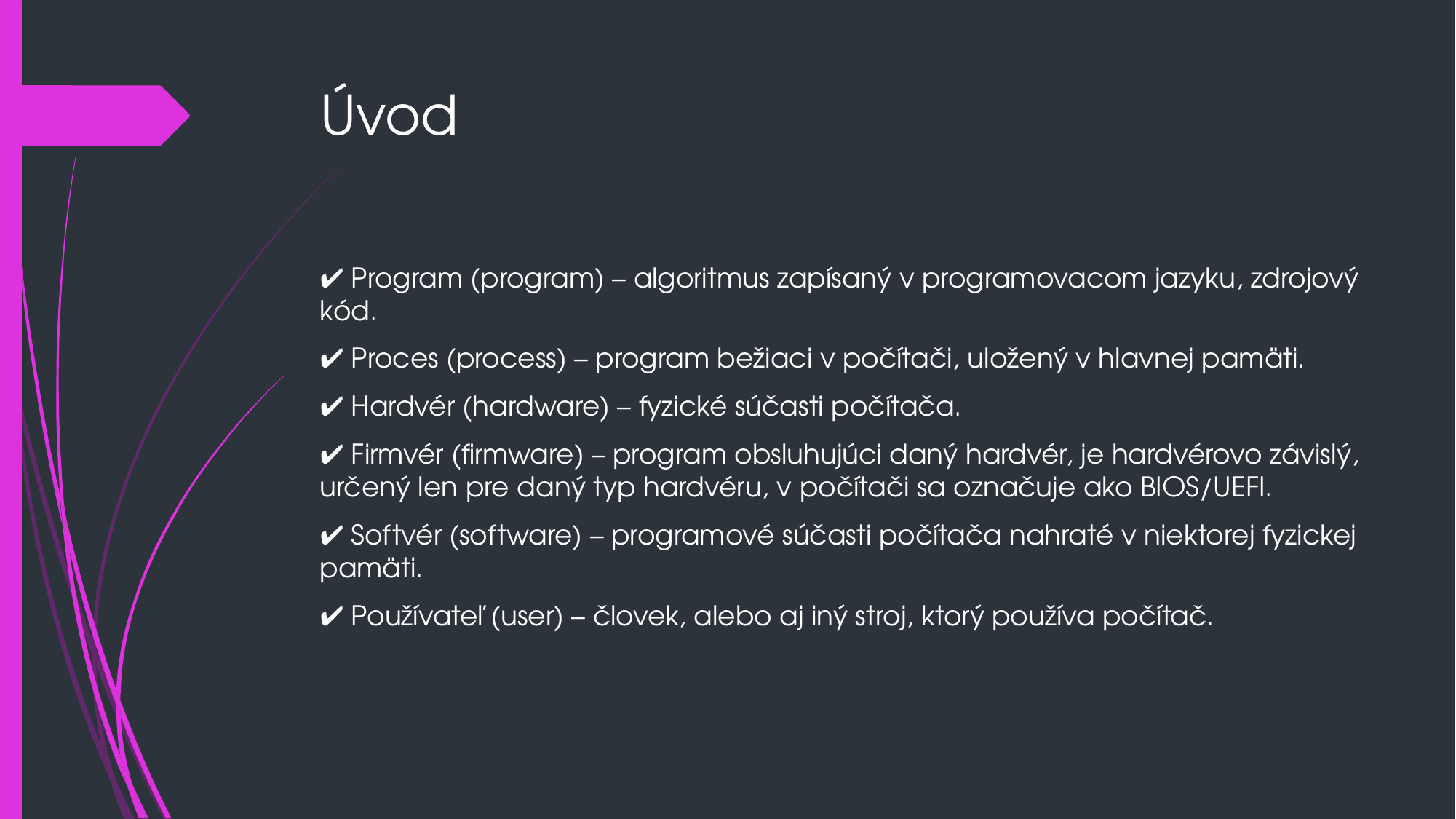

# Úvod
✔ Program (program) – algoritmus zapísaný v programovacom jazyku, zdrojový kód.
✔ Proces (process) – program bežiaci v počítači, uložený v hlavnej pamäti.
✔ Hardvér (hardware) – fyzické súčasti počítača.
✔ Firmvér (firmware) – program obsluhujúci daný hardvér, je hardvérovo závislý, určený len pre daný typ hardvéru, v počítači sa označuje ako BIOS/UEFI.
✔ Softvér (software) – programové súčasti počítača nahraté v niektorej fyzickej pamäti.
✔ Používateľ (user) – človek, alebo aj iný stroj, ktorý používa počítač.